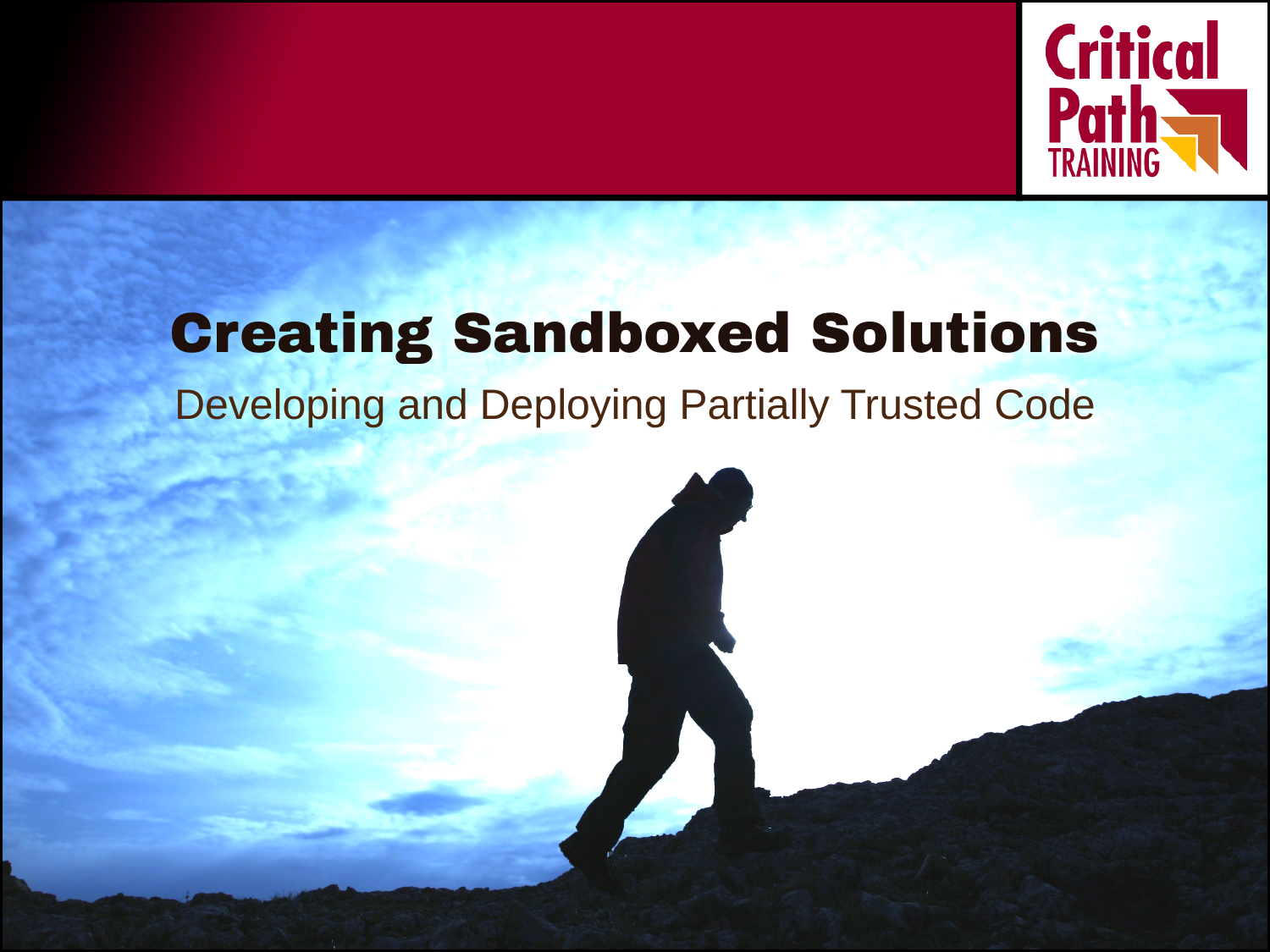

# Creating Sandboxed Solutions
Developing and Deploying Partially Trusted Code